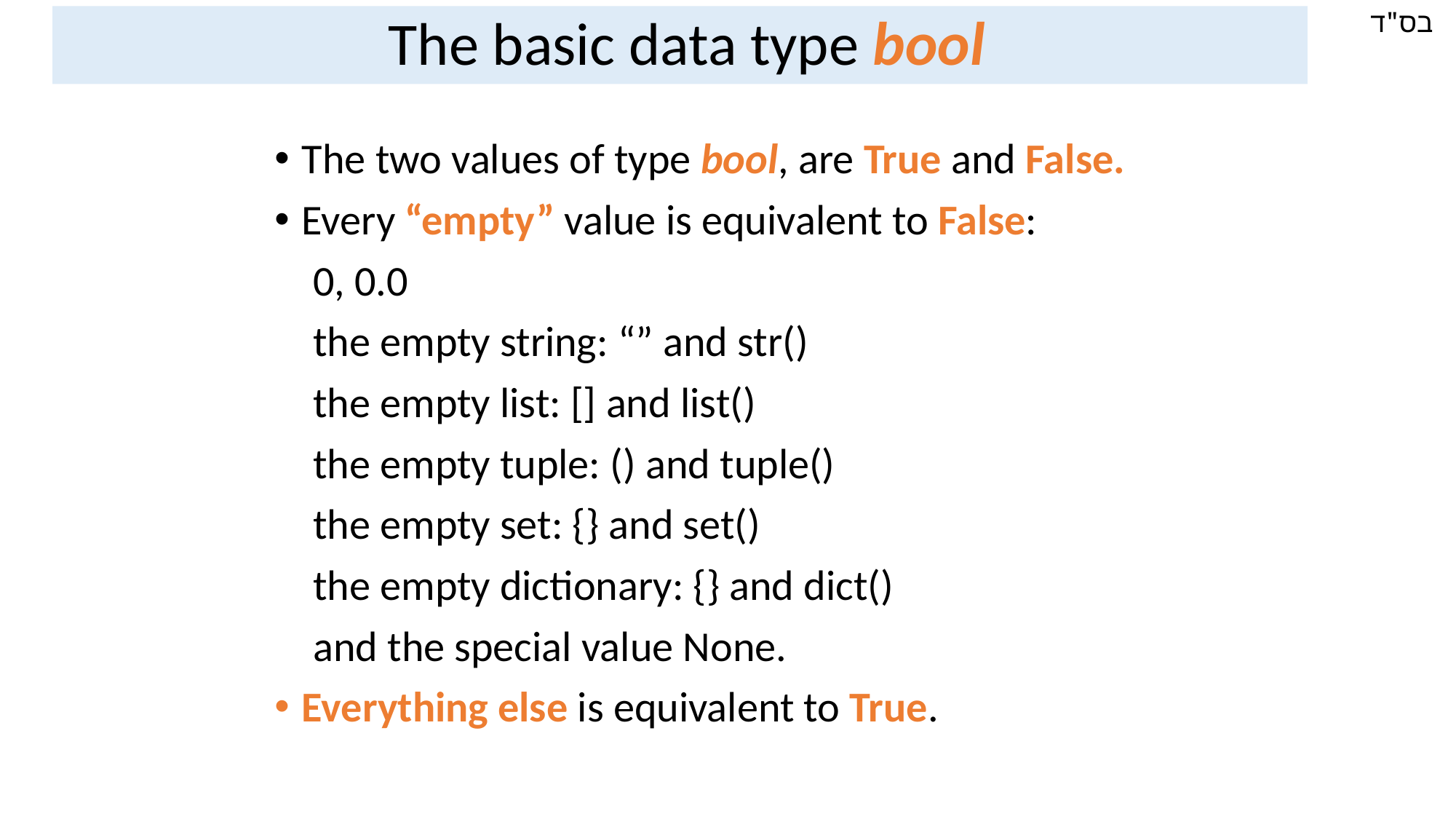

The basic data type bool
The two values of type bool, are True and False.
Every “empty” value is equivalent to False:
    0, 0.0
    the empty string: “” and str()
    the empty list: [] and list()
    the empty tuple: () and tuple()
    the empty set: {} and set()
    the empty dictionary: {} and dict()
    and the special value None.
Everything else is equivalent to True.